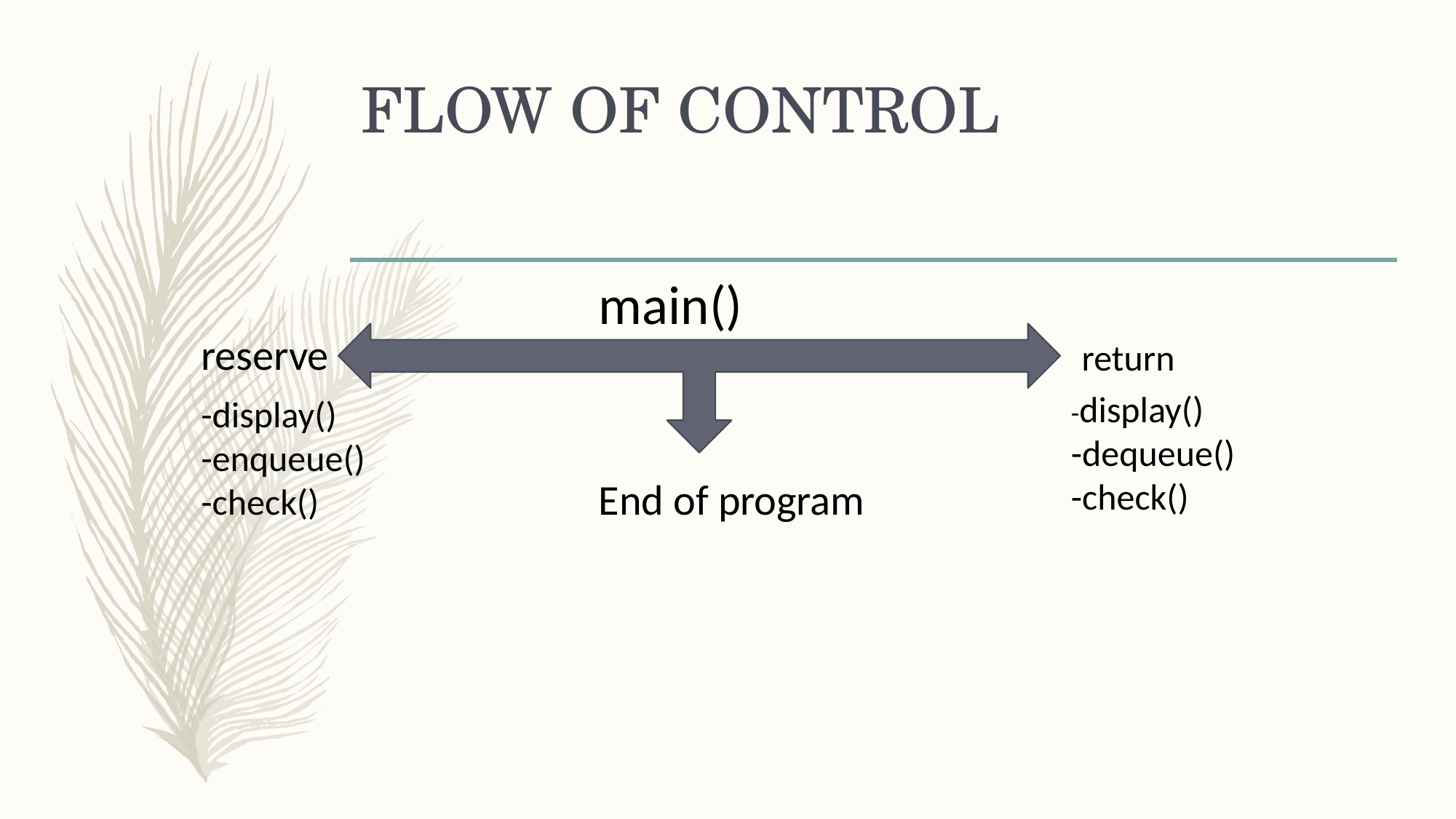

# FLOW OF CONTROL
main()
reserve

return
-display()
-dequeue()
-check()
-display()
-enqueue()
-check()
End of program